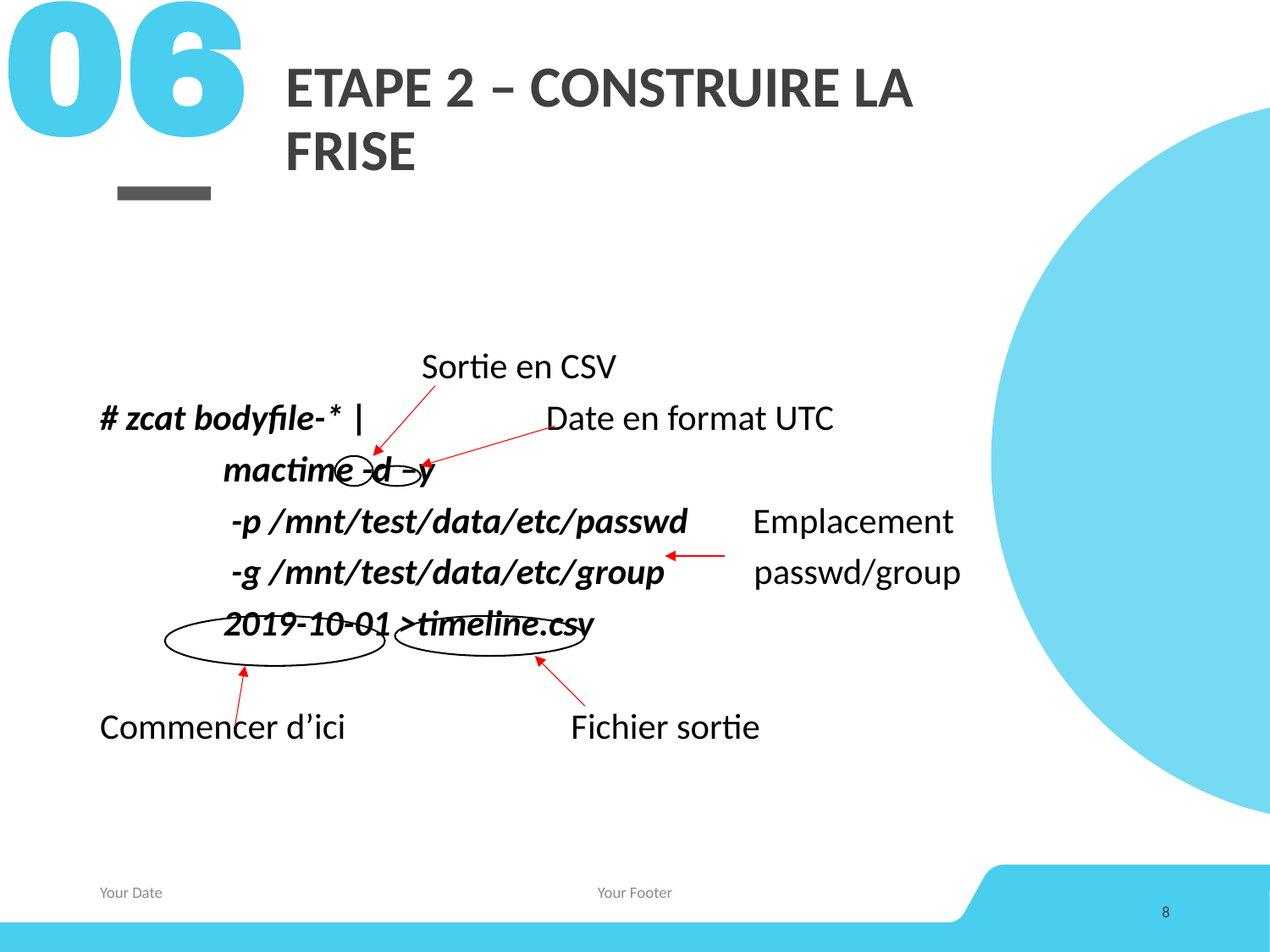

06
# ETAPE 2 – CONSTRUIRE LA FRISE

                                        Sortie en CSV
# zcat bodyfile-* |                      Date en format UTC
	mactime -d –y
	 -p /mnt/test/data/etc/passwd        Emplacement
	 -g /mnt/test/data/etc/group           passwd/group
	2019-10-01 >timeline.csv

Commencer d’ici                            Fichier sortie

Your Date
Your Footer
8